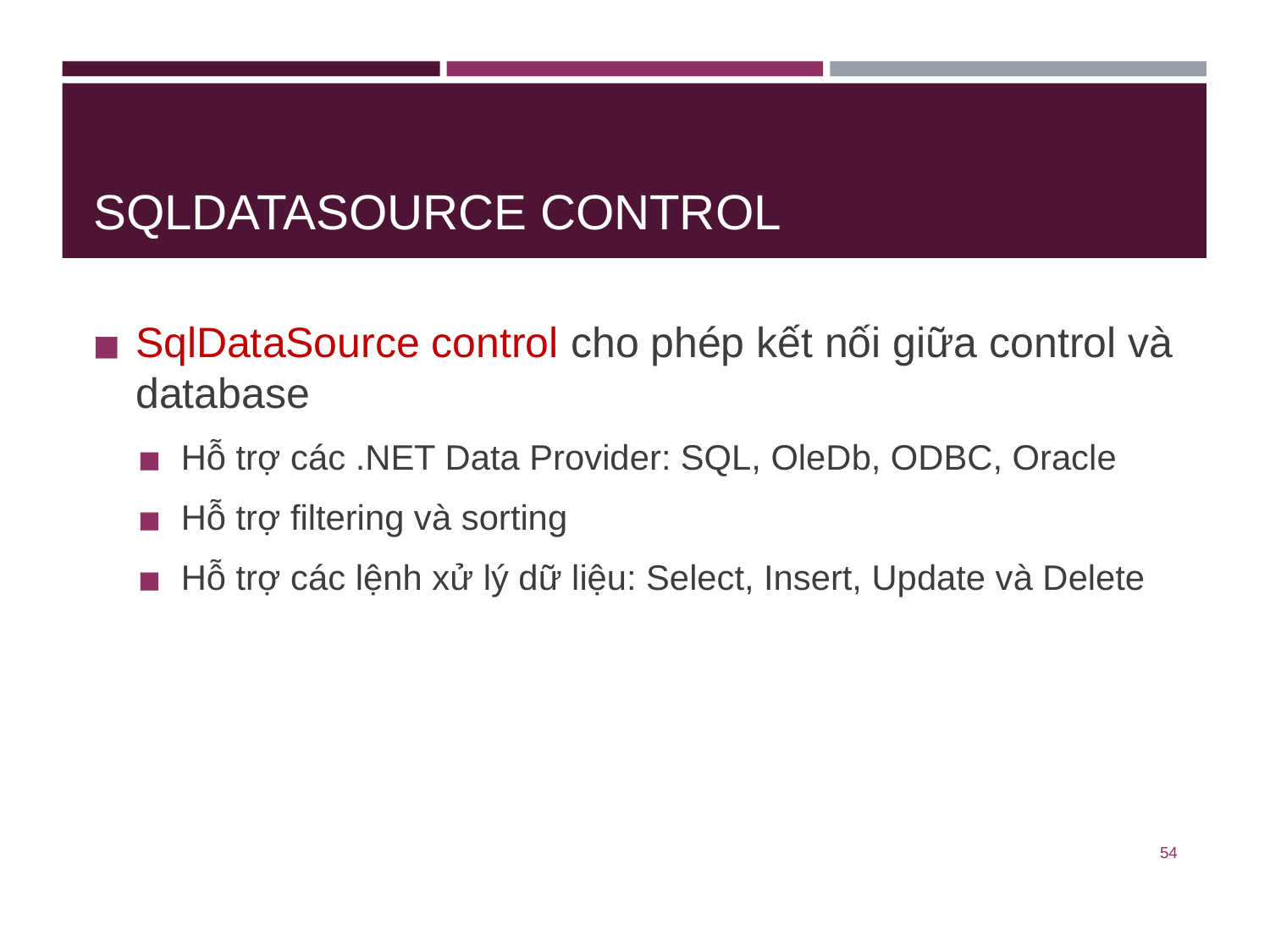

# SQLDATASOURCE CONTROL
SqlDataSource control cho phép kết nối giữa control và database
Hỗ trợ các .NET Data Provider: SQL, OleDb, ODBC, Oracle
Hỗ trợ filtering và sorting
Hỗ trợ các lệnh xử lý dữ liệu: Select, Insert, Update và Delete

54